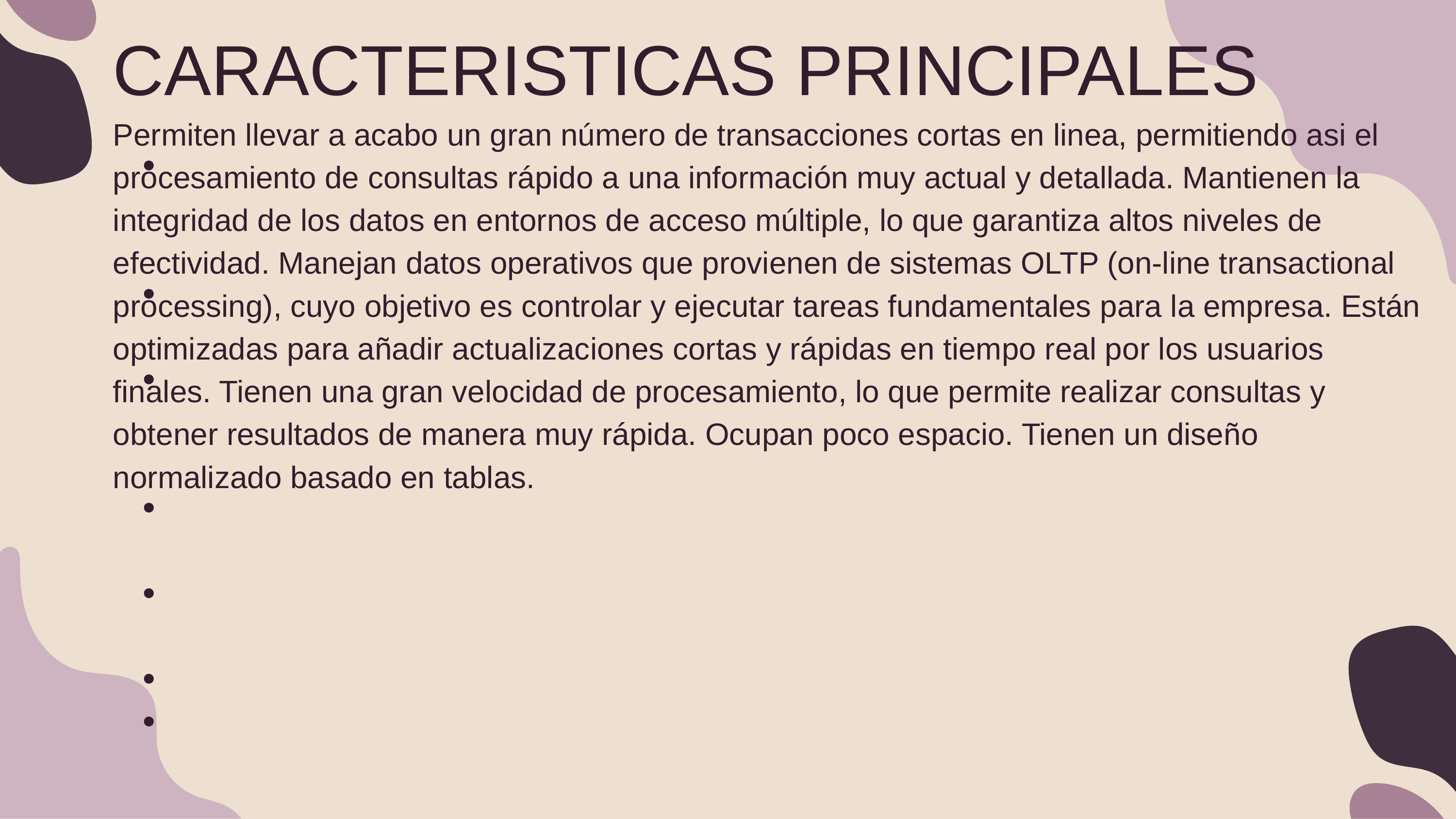

CARACTERISTICAS PRINCIPALES
Permiten llevar a acabo un gran número de transacciones cortas en linea, permitiendo asi el procesamiento de consultas rápido a una información muy actual y detallada. Mantienen la integridad de los datos en entornos de acceso múltiple, lo que garantiza altos niveles de efectividad. Manejan datos operativos que provienen de sistemas OLTP (on-line transactional processing), cuyo objetivo es controlar y ejecutar tareas fundamentales para la empresa. Están optimizadas para añadir actualizaciones cortas y rápidas en tiempo real por los usuarios finales. Tienen una gran velocidad de procesamiento, lo que permite realizar consultas y obtener resultados de manera muy rápida. Ocupan poco espacio. Tienen un diseño normalizado basado en tablas.